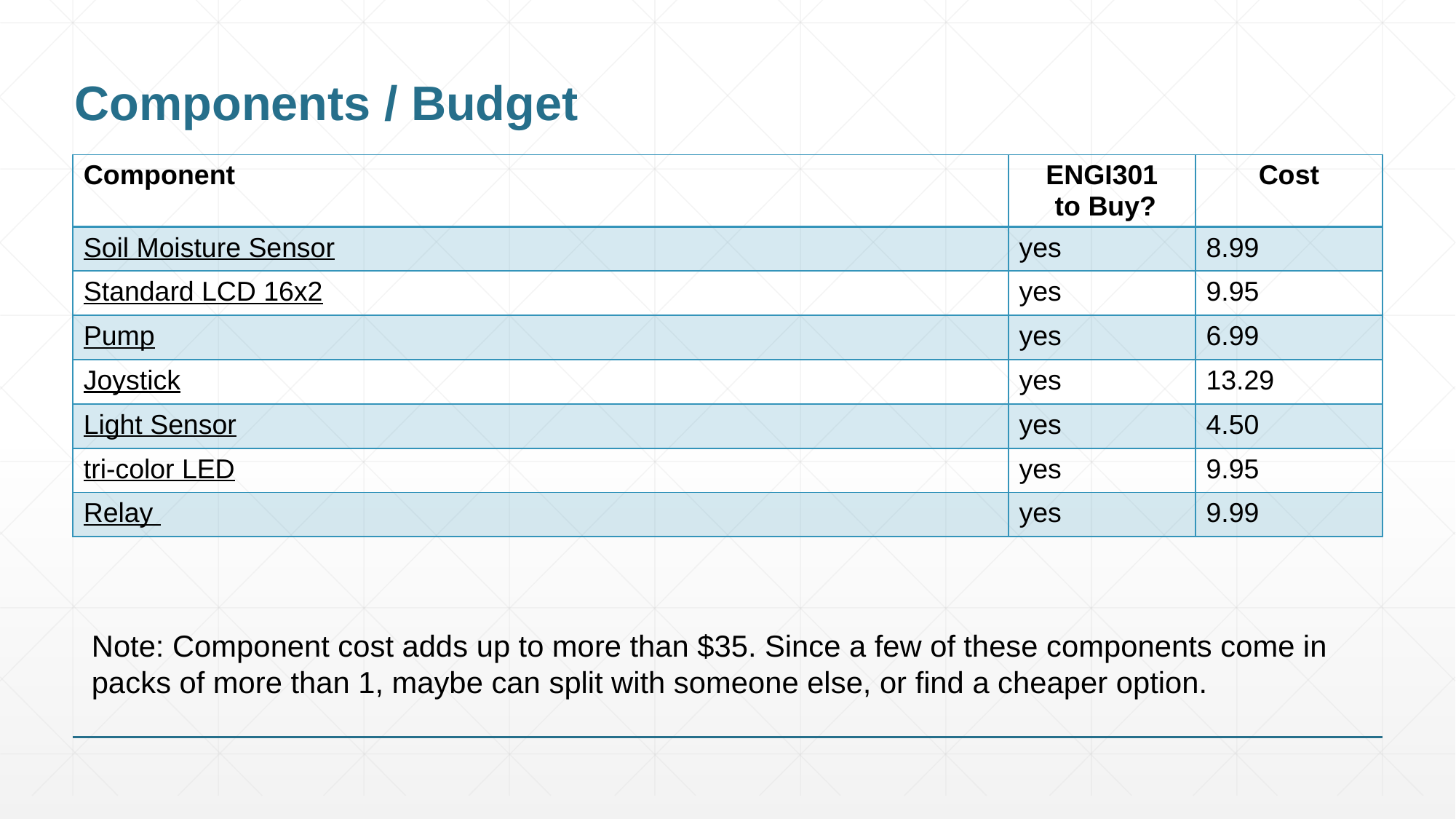

# Components / Budget
| Component | ENGI301 to Buy? | Cost |
| --- | --- | --- |
| Soil Moisture Sensor | yes | 8.99 |
| Standard LCD 16x2 | yes | 9.95 |
| Pump | yes | 6.99 |
| Joystick | yes | 13.29 |
| Light Sensor | yes | 4.50 |
| tri-color LED | yes | 9.95 |
| Relay | yes | 9.99 |
Note: Component cost adds up to more than $35. Since a few of these components come in packs of more than 1, maybe can split with someone else, or find a cheaper option.